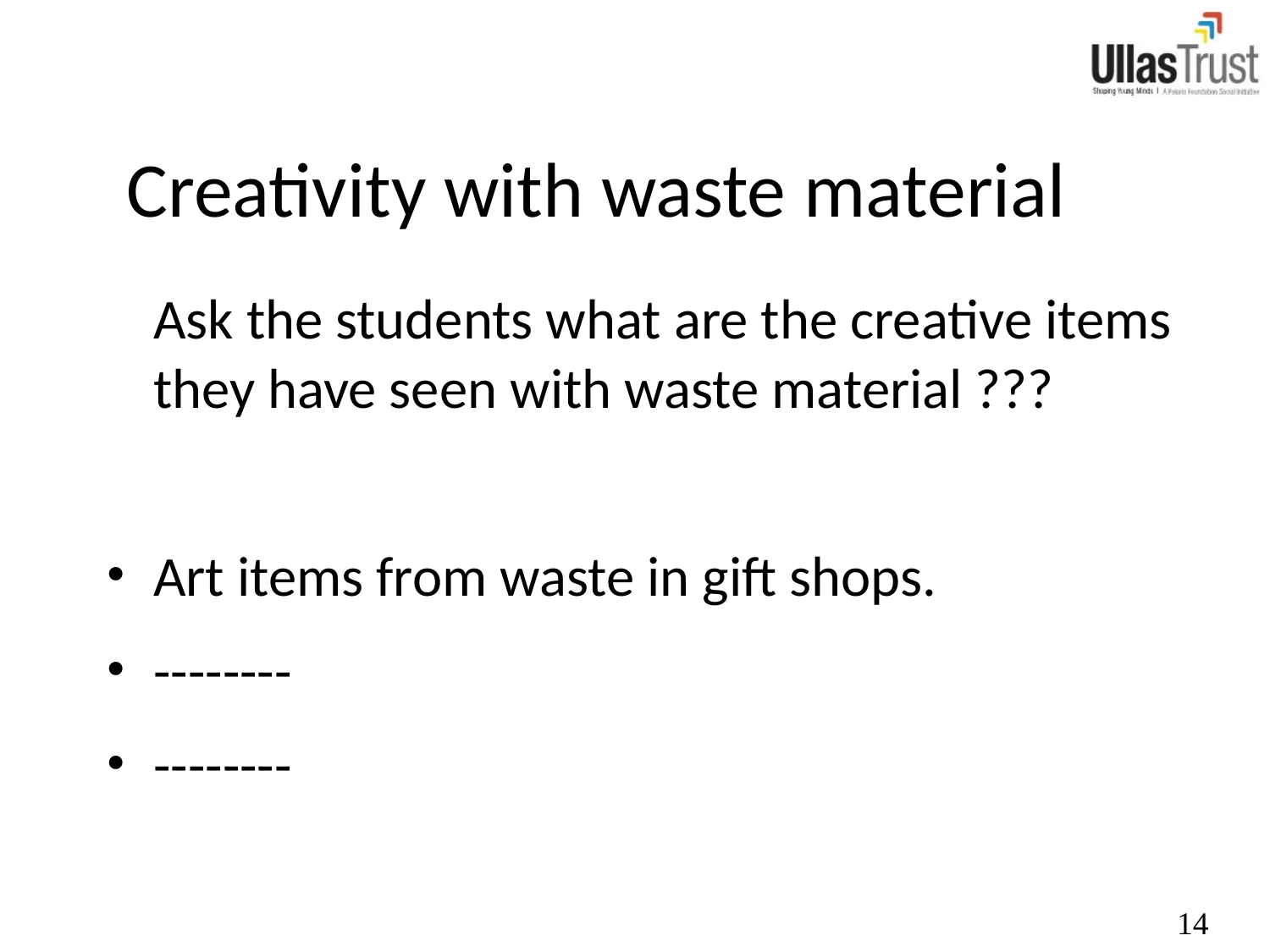

# Creativity with waste material
	Ask the students what are the creative items they have seen with waste material ???

Art items from waste in gift shops.
--------
--------
14